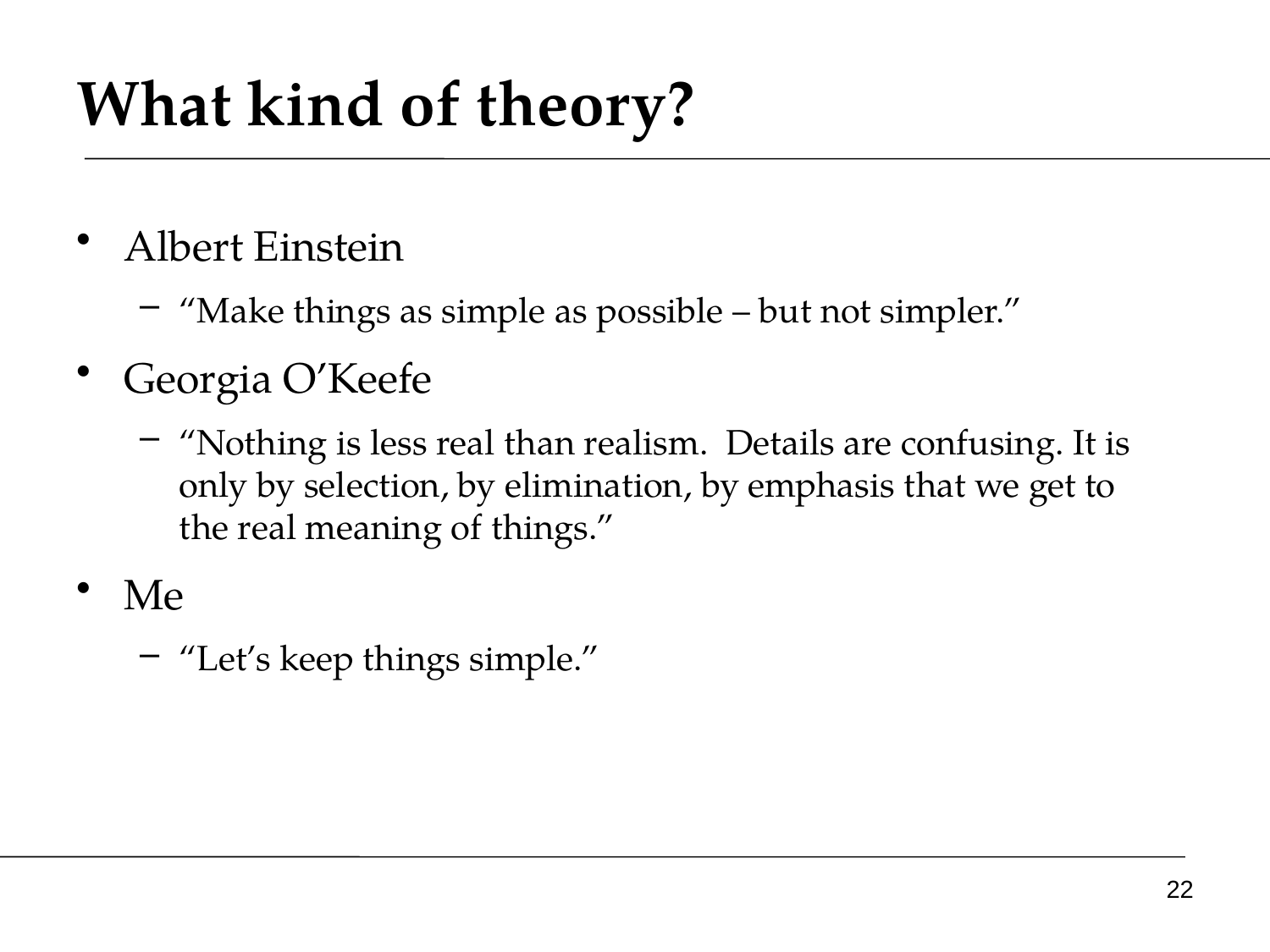

# What kind of theory?
Albert Einstein
“Make things as simple as possible – but not simpler.”
Georgia O’Keefe
“Nothing is less real than realism.  Details are confusing. It is only by selection, by elimination, by emphasis that we get to the real meaning of things.”
Me
“Let’s keep things simple.”
22